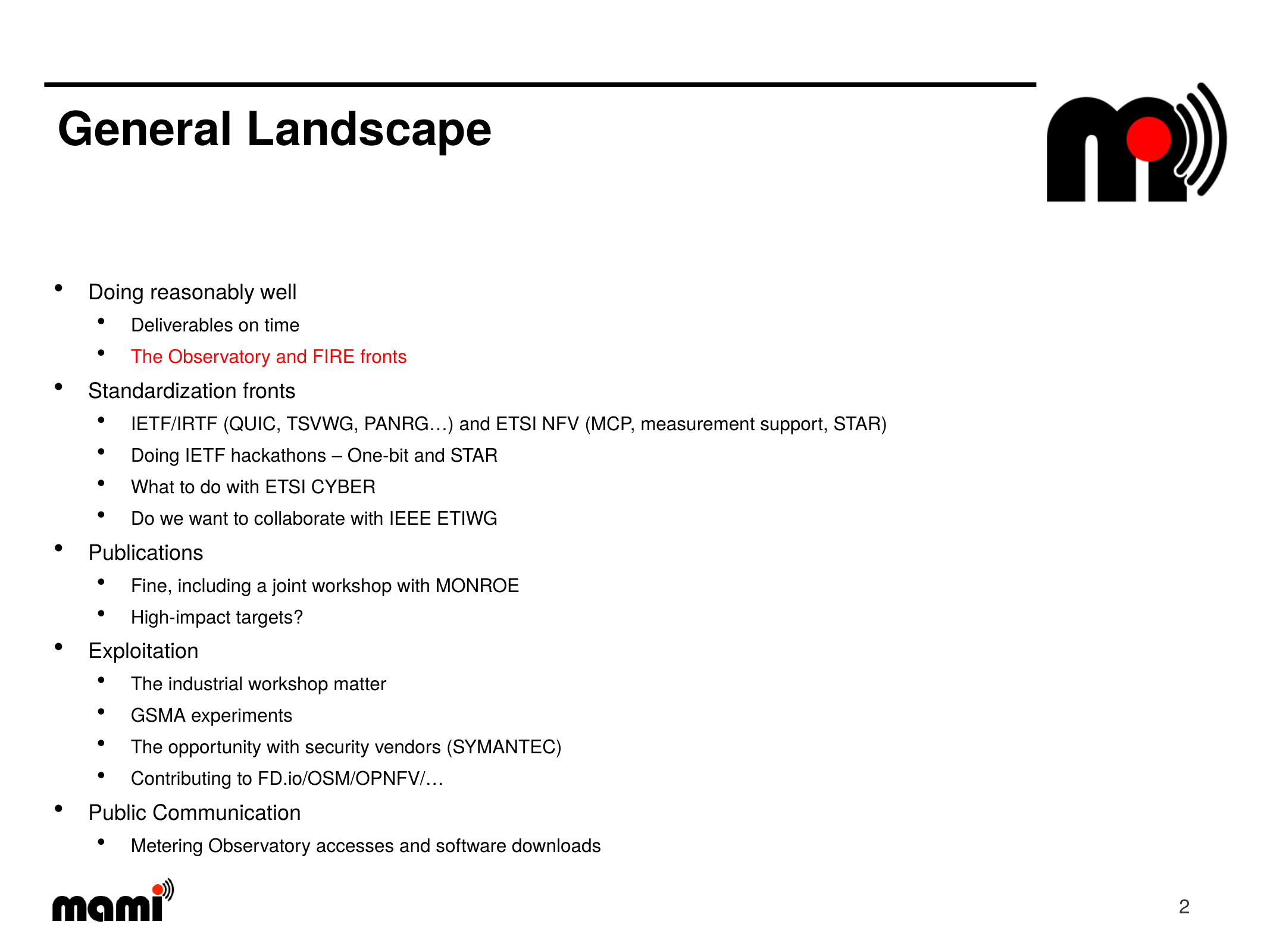

# General Landscape
Doing reasonably well
Deliverables on time
The Observatory and FIRE fronts
Standardization fronts
IETF/IRTF (QUIC, TSVWG, PANRG…) and ETSI NFV (MCP, measurement support, STAR)
Doing IETF hackathons – One-bit and STAR
What to do with ETSI CYBER
Do we want to collaborate with IEEE ETIWG
Publications
Fine, including a joint workshop with MONROE
High-impact targets?
Exploitation
The industrial workshop matter
GSMA experiments
The opportunity with security vendors (SYMANTEC)
Contributing to FD.io/OSM/OPNFV/…
Public Communication
Metering Observatory accesses and software downloads
2